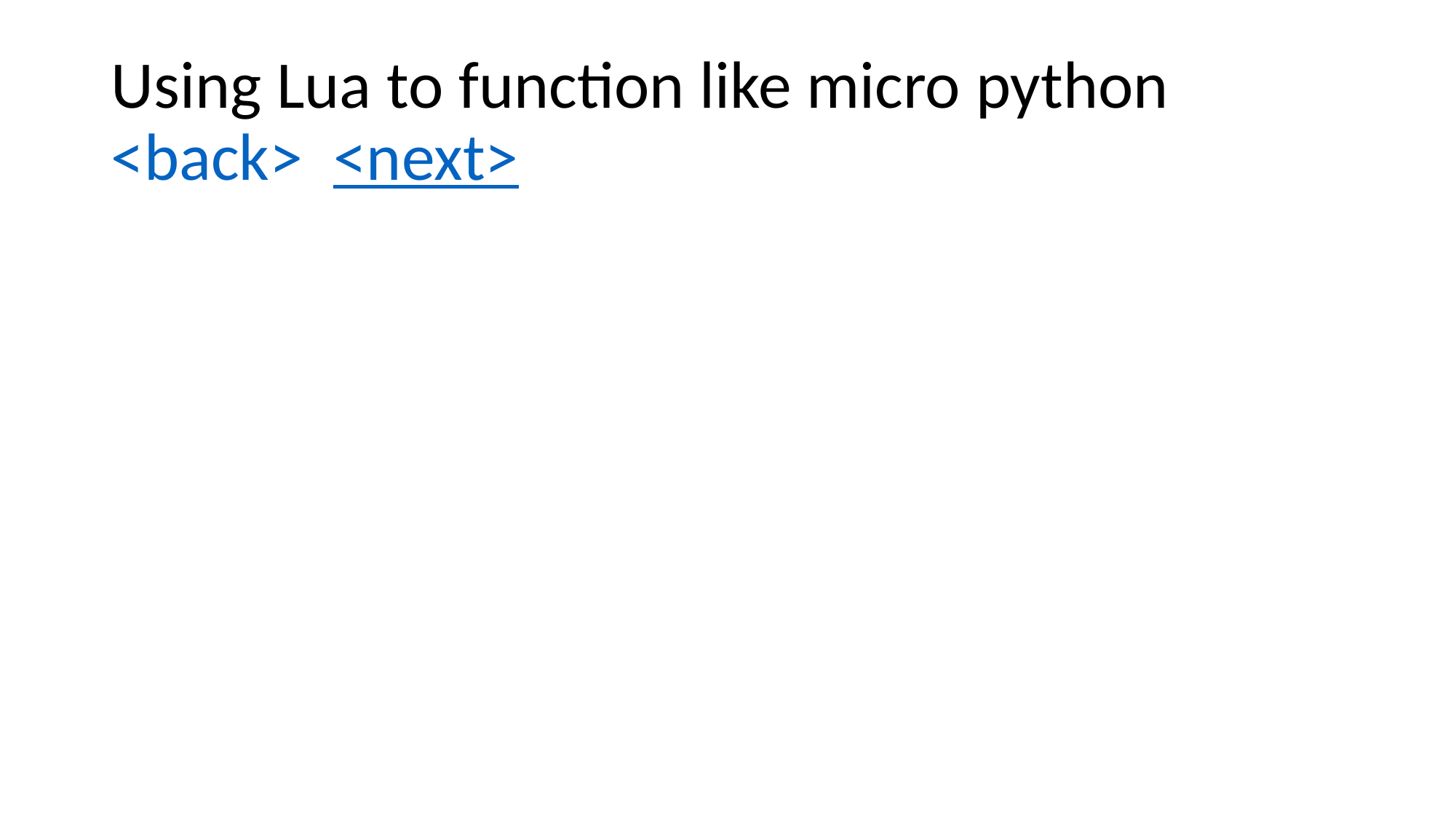

# Using Lua to function like micro python <back>  <next>